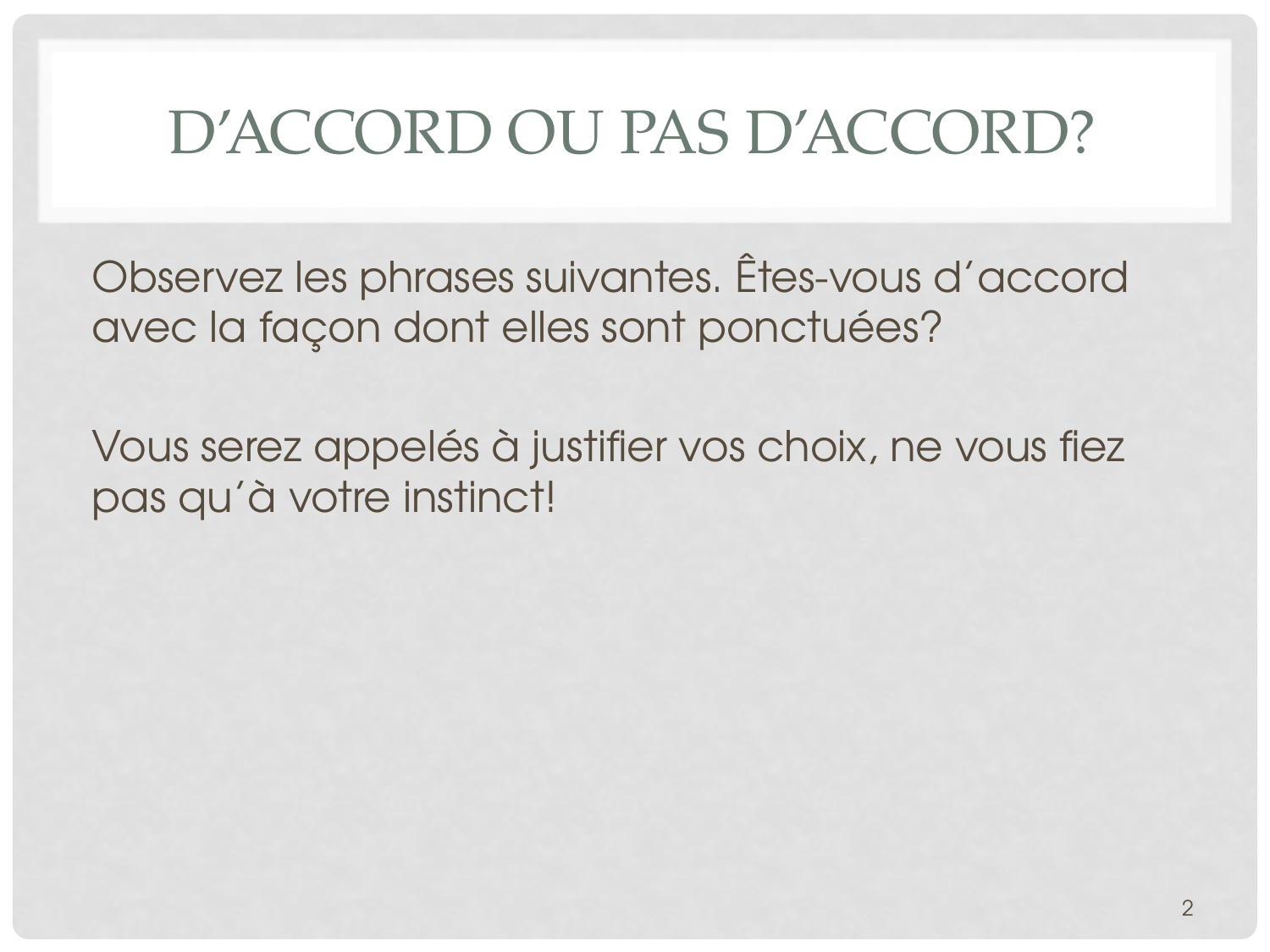

# D’accord ou pas d’accord?
Observez les phrases suivantes. Êtes-vous d’accord avec la façon dont elles sont ponctuées?

Vous serez appelés à justifier vos choix, ne vous fiez pas qu’à votre instinct!
2